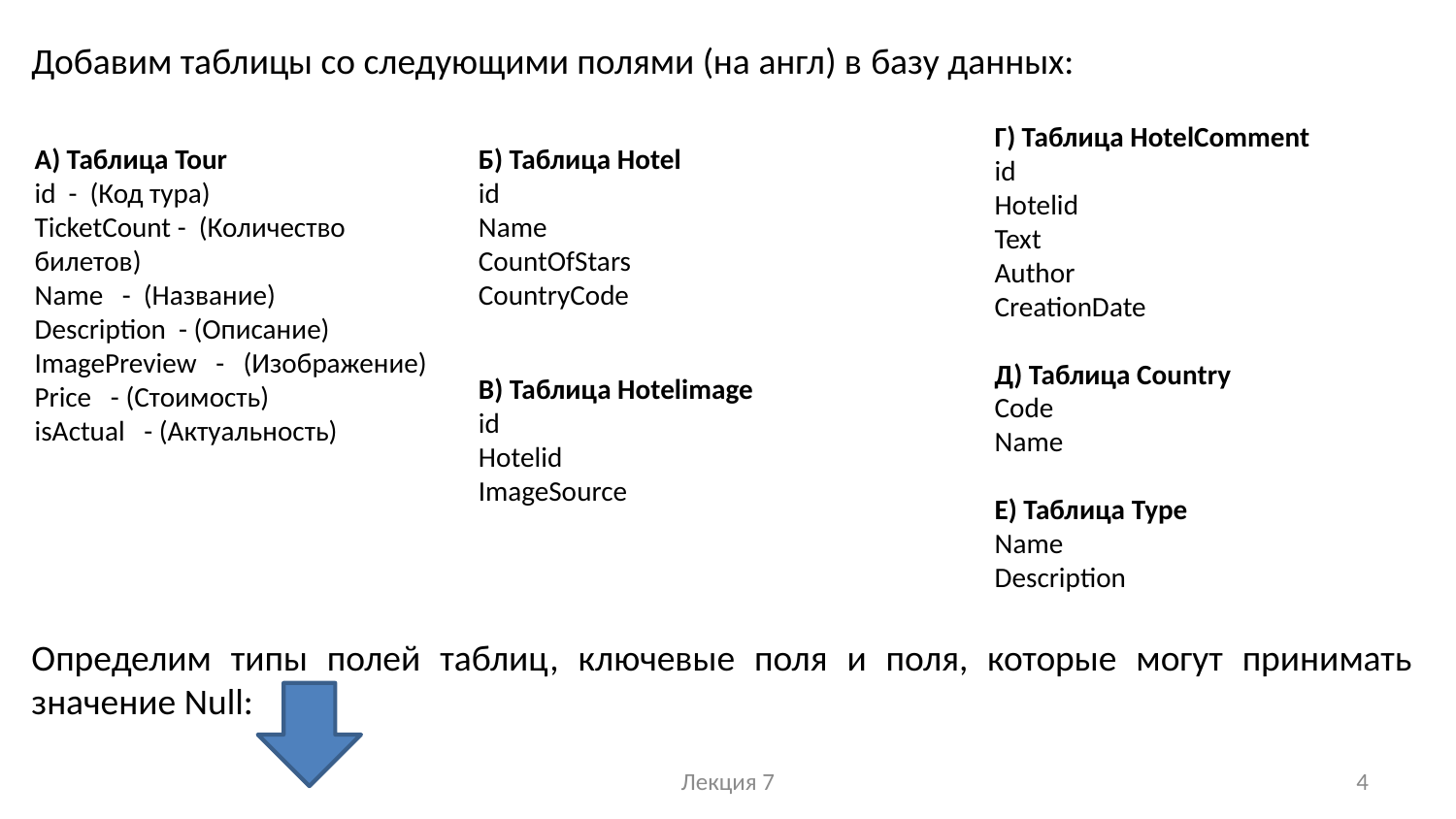

Добавим таблицы со следующими полями (на англ) в базу данных:
Г) Таблица HotelComment
id
Hotelid
Text
Author
CreationDate
Д) Таблица Country
Code
Name

Е) Таблица Type
Name
Description
А) Таблица Tour
id  -  (Код тура)
TicketCount -  (Количество билетов)
Name   -  (Название)
Description  - (Описание)
ImagePreview   -   (Изображение)
Price   - (Стоимость)
isActual   - (Актуальность)
Б) Таблица Hotel
id
Name
CountOfStars
CountryCode
В) Таблица Hotelimage
id
Hotelid
ImageSource
Определим типы полей таблиц, ключевые поля и поля, которые могут принимать значение Null:

Лекция 7
4